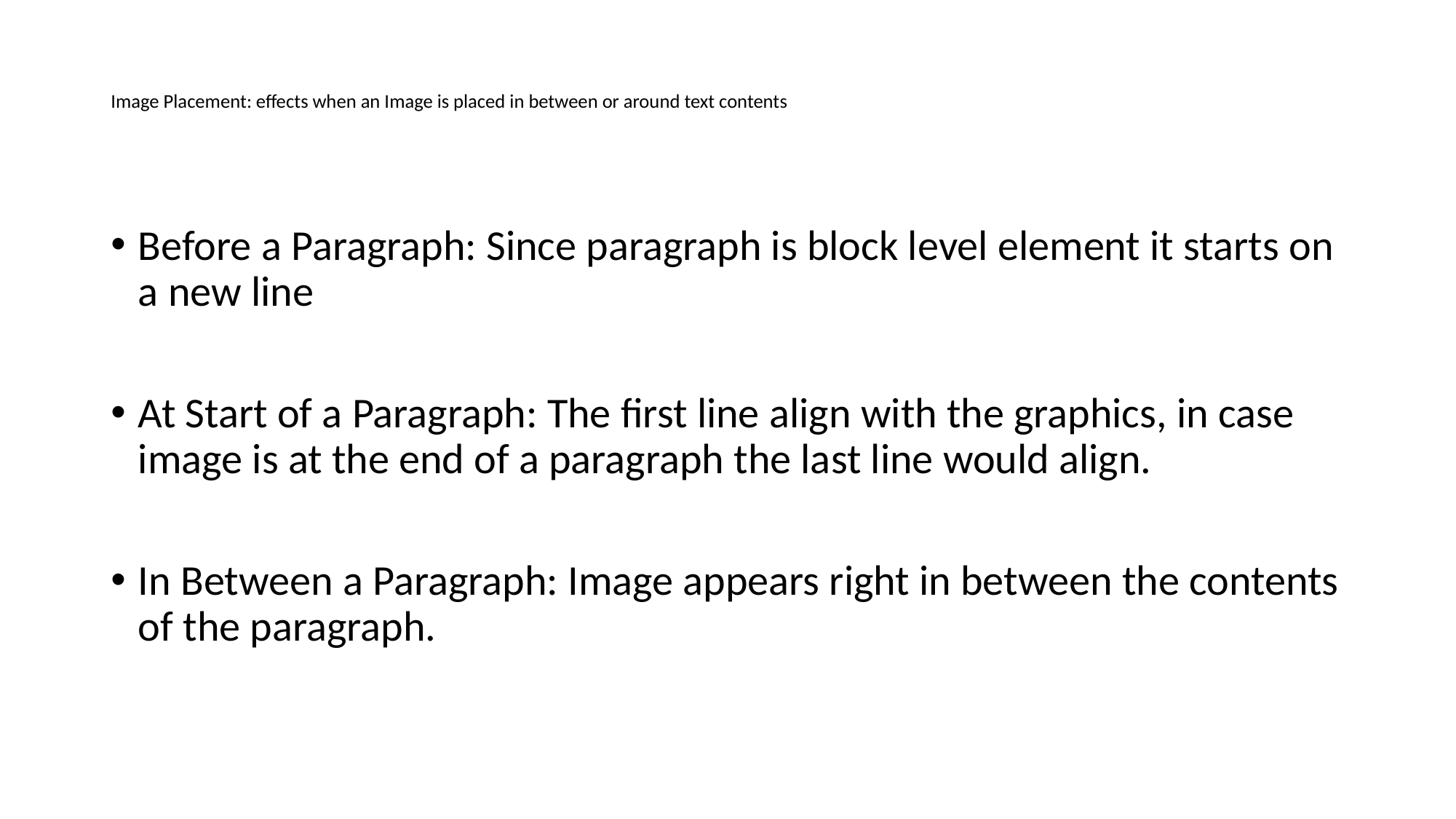

# Image Placement: effects when an Image is placed in between or around text contents
Before a Paragraph: Since paragraph is block level element it starts on a new line

At Start of a Paragraph: The first line align with the graphics, in case image is at the end of a paragraph the last line would align.

In Between a Paragraph: Image appears right in between the contents of the paragraph.